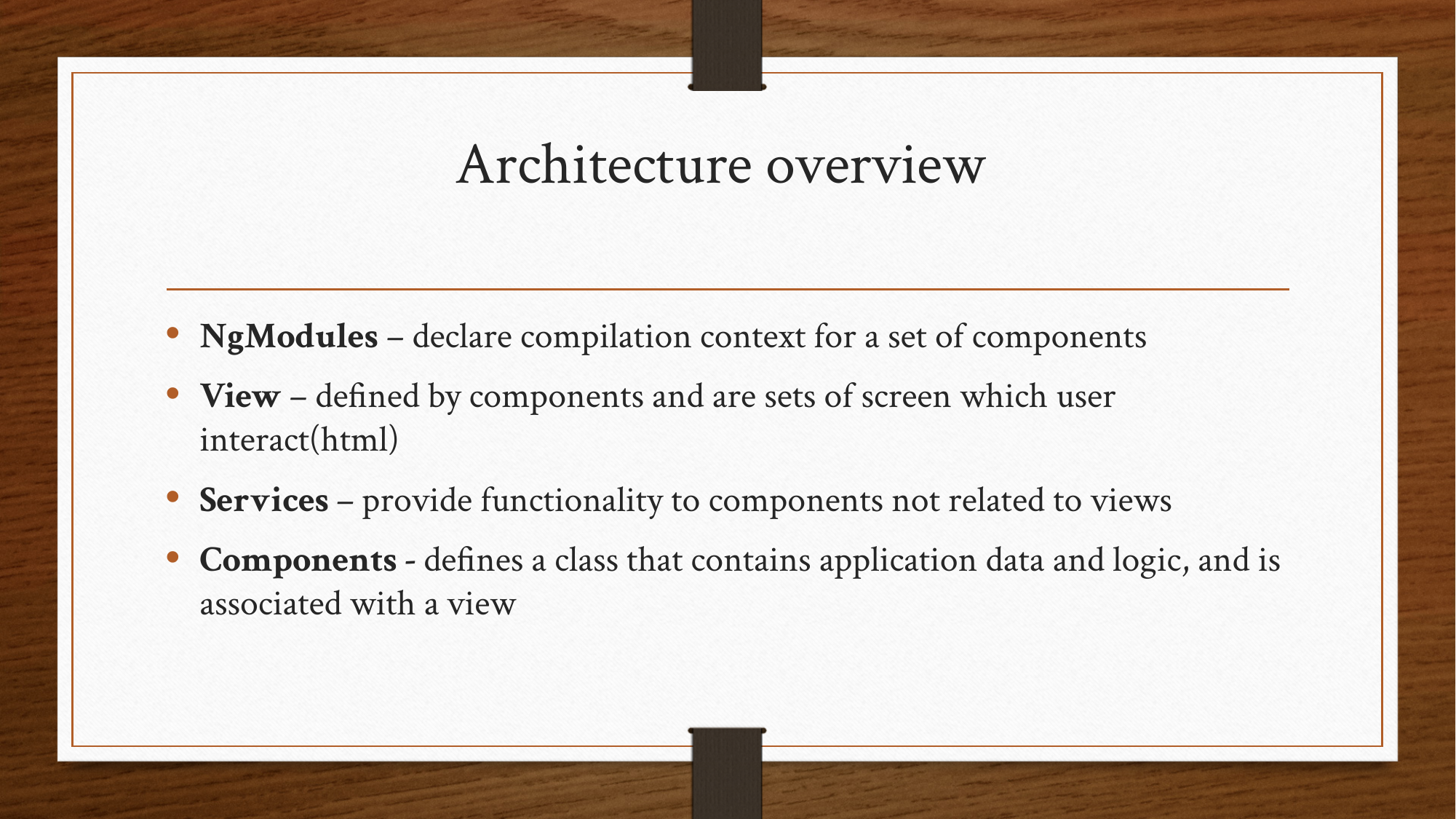

# Architecture overview
NgModules – declare compilation context for a set of components
View – defined by components and are sets of screen which user interact(html)
Services – provide functionality to components not related to views
Components - defines a class that contains application data and logic, and is associated with a view